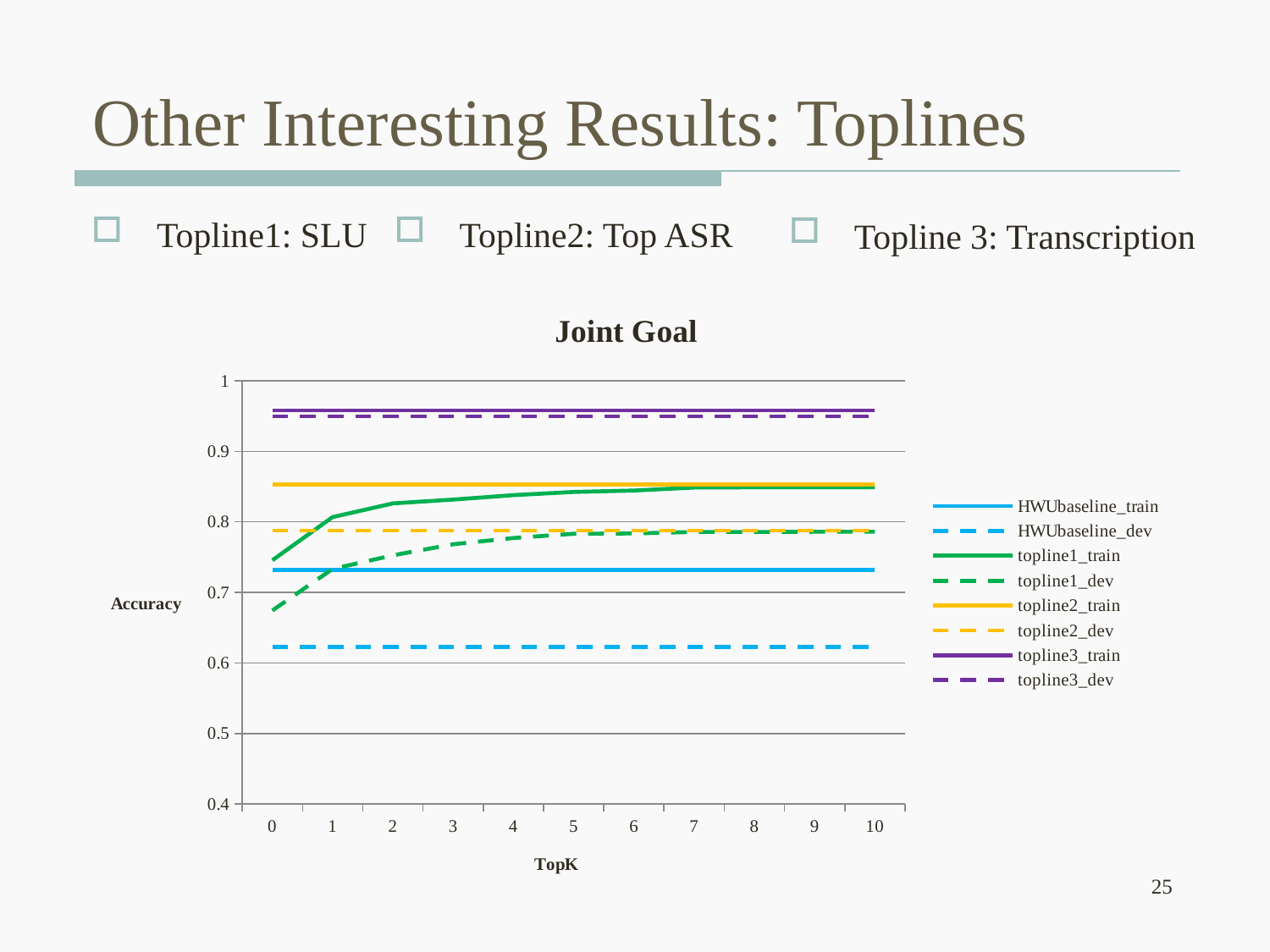

# Other Interesting Results: Toplines
Topline1: SLU
Topline2: Top ASR
Topline 3: Transcription

### Chart: Joint Goal

| Category | HWUbaseline_train | HWUbaseline_dev | topline1_train | topline1_dev | topline2_train | topline2_dev | topline3_train | topline3_dev |
|---|---|---|---|---|---|---|---|---|
| 0 | 0.7319597 | 0.6230448 | 0.7456379 | 0.6744004 | 0.8532223 | 0.7875391 | 0.9580886 | 0.9494265 |
| 1 | 0.7319597 | 0.6230448 | 0.8067514 | 0.733316 | 0.8532223 | 0.7875391 | 0.9580886 | 0.9494265 |
| 2 | 0.7319597 | 0.6230448 | 0.8262166 | 0.7526069 | 0.8532223 | 0.7875391 | 0.9580886 | 0.9494265 |
| 3 | 0.7319597 | 0.6230448 | 0.8315651 | 0.7682482 | 0.8532223 | 0.7875391 | 0.9580886 | 0.9494265 |
| 4 | 0.7319597 | 0.6230448 | 0.8378781 | 0.7771116 | 0.8532223 | 0.7875391 | 0.9580886 | 0.9494265 |
| 5 | 0.7319597 | 0.6230448 | 0.8424375 | 0.7831074 | 0.8532223 | 0.7875391 | 0.9580886 | 0.9494265 |
| 6 | 0.7319597 | 0.6230448 | 0.8443665 | 0.7836288 | 0.8532223 | 0.7875391 | 0.9580886 | 0.9494265 |
| 7 | 0.7319597 | 0.6230448 | 0.8486629 | 0.7857143 | 0.8532223 | 0.7875391 | 0.9580886 | 0.9494265 |
| 8 | 0.7319597 | 0.6230448 | 0.8490136 | 0.7857143 | 0.8532223 | 0.7875391 | 0.9580886 | 0.9494265 |
| 9 | 0.7319597 | 0.6230448 | 0.8490136 | 0.785975 | 0.8532223 | 0.7875391 | 0.9580886 | 0.9494265 |
| 10 | 0.7319597 | 0.6230448 | 0.8490136 | 0.785975 | 0.8532223 | 0.7875391 | 0.9580886 | 0.9494265 |
25